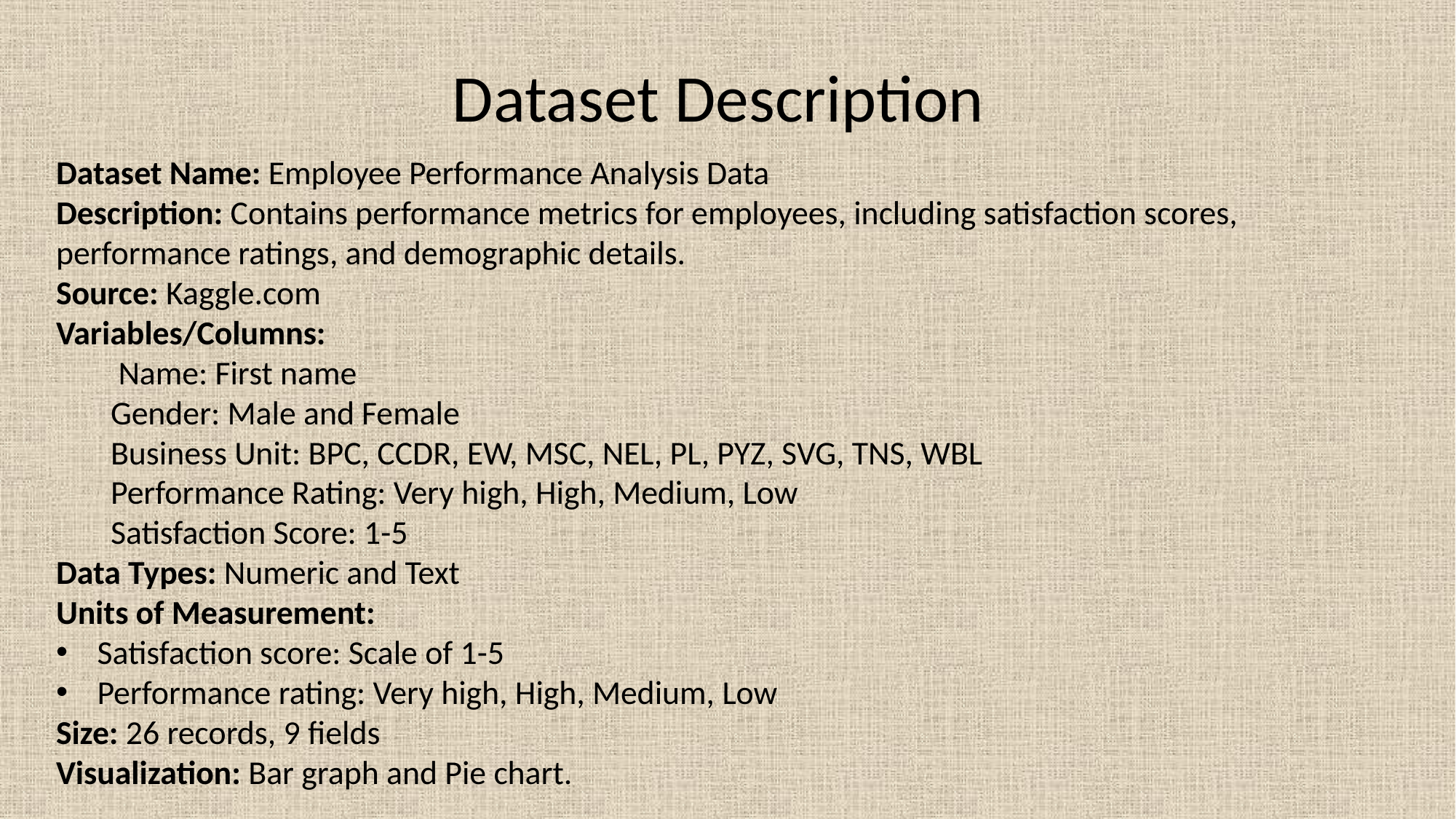

# Dataset Description
Dataset Name: Employee Performance Analysis Data
Description: Contains performance metrics for employees, including satisfaction scores, performance ratings, and demographic details.
Source: Kaggle.com
Variables/Columns:
 Name: First name
Gender: Male and Female
Business Unit: BPC, CCDR, EW, MSC, NEL, PL, PYZ, SVG, TNS, WBL
Performance Rating: Very high, High, Medium, Low
Satisfaction Score: 1-5
Data Types: Numeric and Text
Units of Measurement:
Satisfaction score: Scale of 1-5
Performance rating: Very high, High, Medium, Low
Size: 26 records, 9 fields
Visualization: Bar graph and Pie chart.